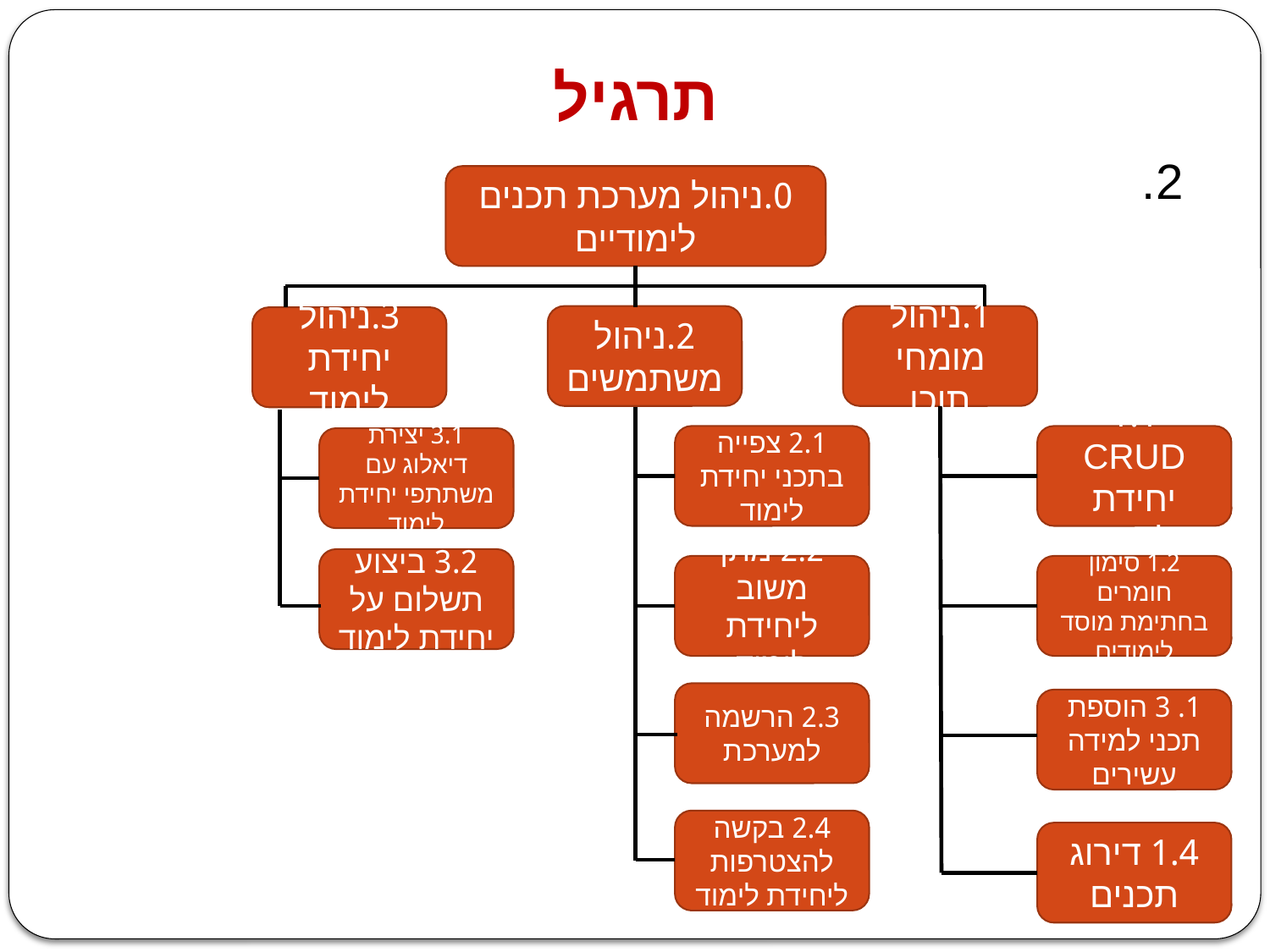

תרגיל
2.
0.ניהול מערכת תכנים לימודיים
2.ניהול משתמשים
1.ניהול מומחי תוכן
3.ניהול יחידת לימוד
2.1 צפייה בתכני יחידת לימוד
1.1 CRUD יחידת לימוד
3.1 יצירת דיאלוג עם משתתפי יחידת לימוד
3.2 ביצוע תשלום על יחידת לימוד
2.2 מתן משוב ליחידת לימוד
1.2 סימון חומרים בחתימת מוסד לימודים
2.3 הרשמה למערכת
1. 3 הוספת תכני למידה עשירים
2.4 בקשה להצטרפות ליחידת לימוד
1.4 דירוג תכנים